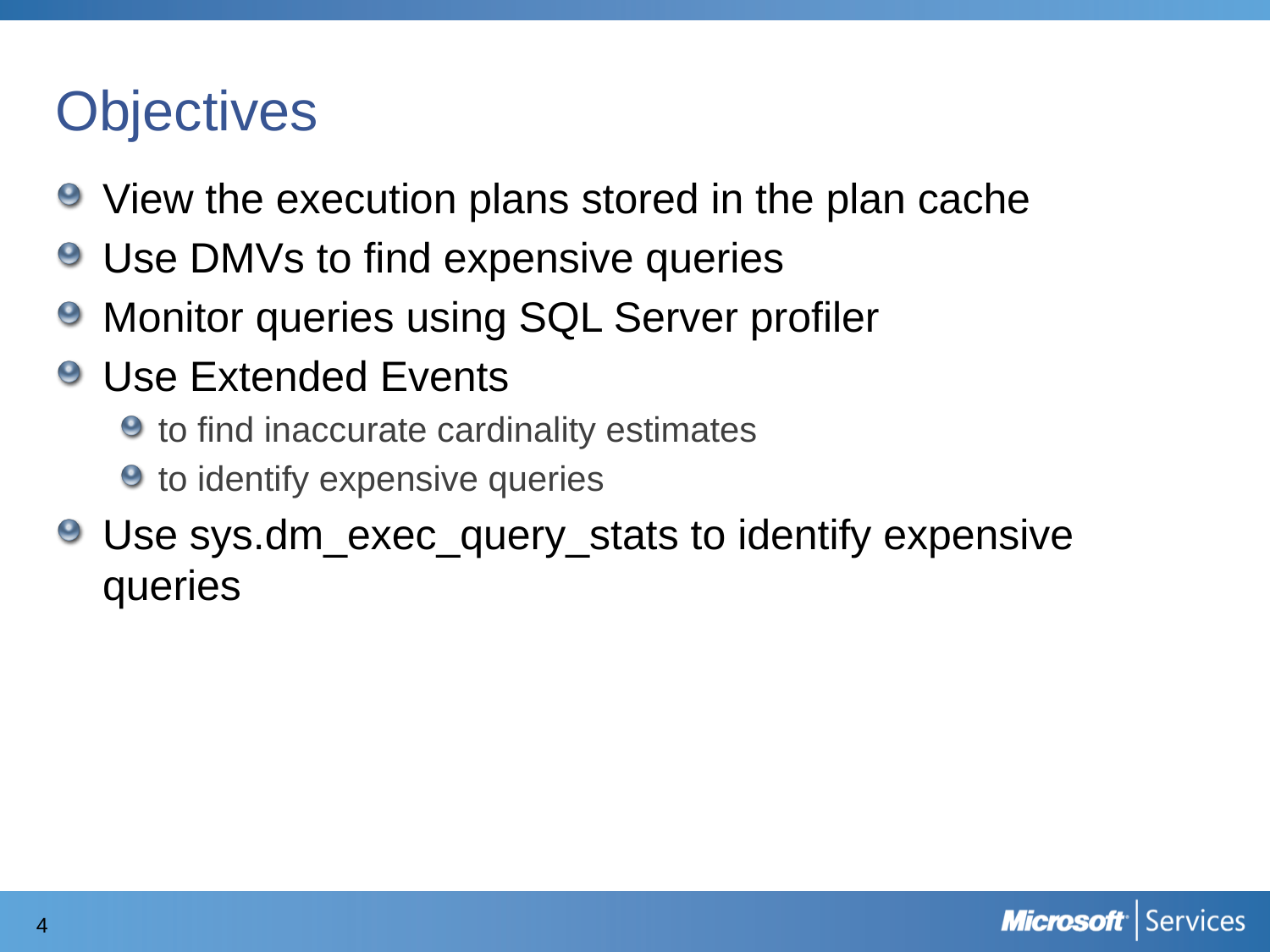

# Objectives
View the execution plans stored in the plan cache
Use DMVs to find expensive queries
Monitor queries using SQL Server profiler
Use Extended Events
to find inaccurate cardinality estimates
to identify expensive queries
Use sys.dm_exec_query_stats to identify expensive queries

4